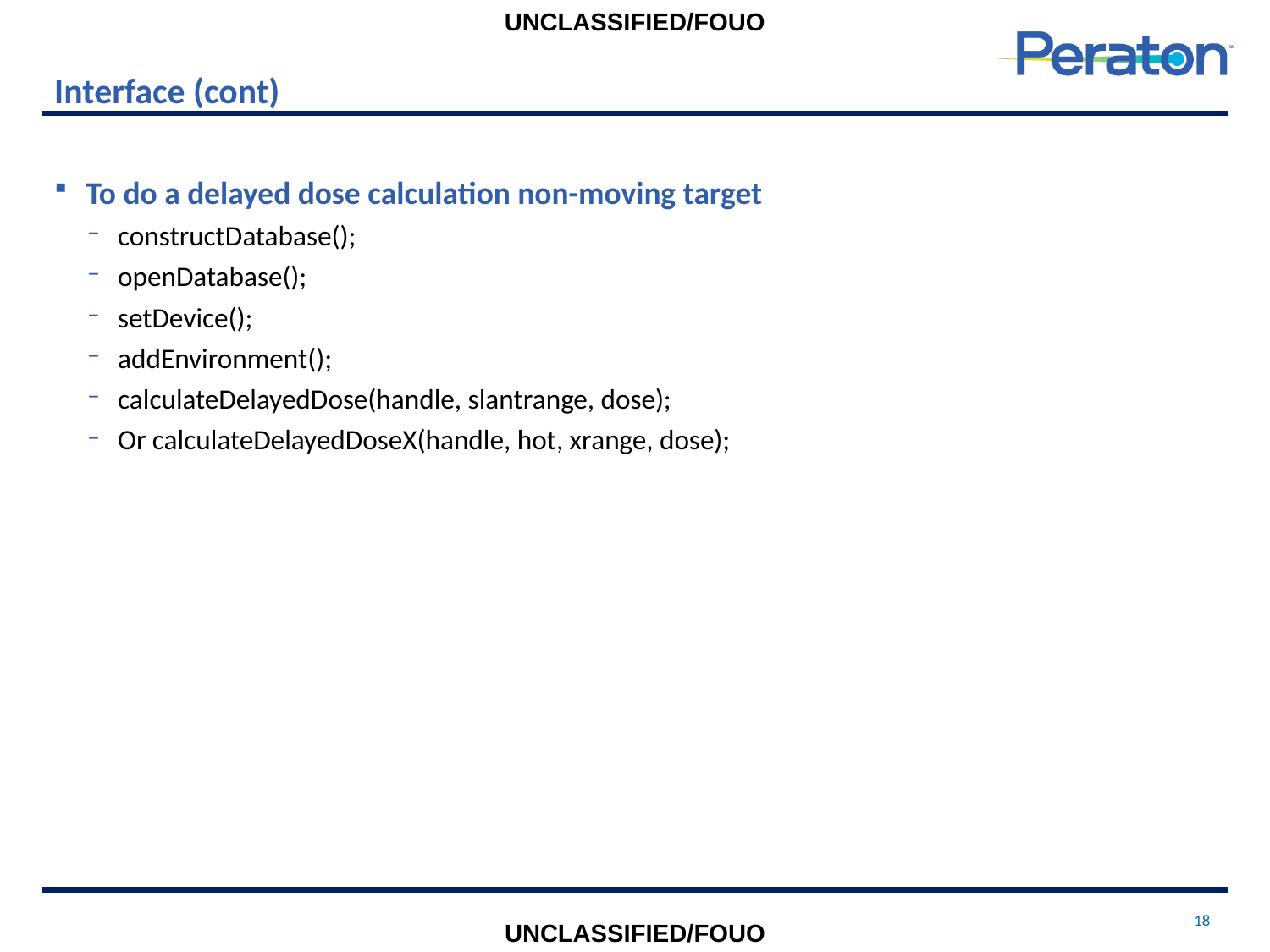

# Interface (cont)

To do a delayed dose calculation non-moving target
constructDatabase();
openDatabase();
setDevice();
addEnvironment();
calculateDelayedDose(handle, slantrange, dose);
Or calculateDelayedDoseX(handle, hot, xrange, dose);
18